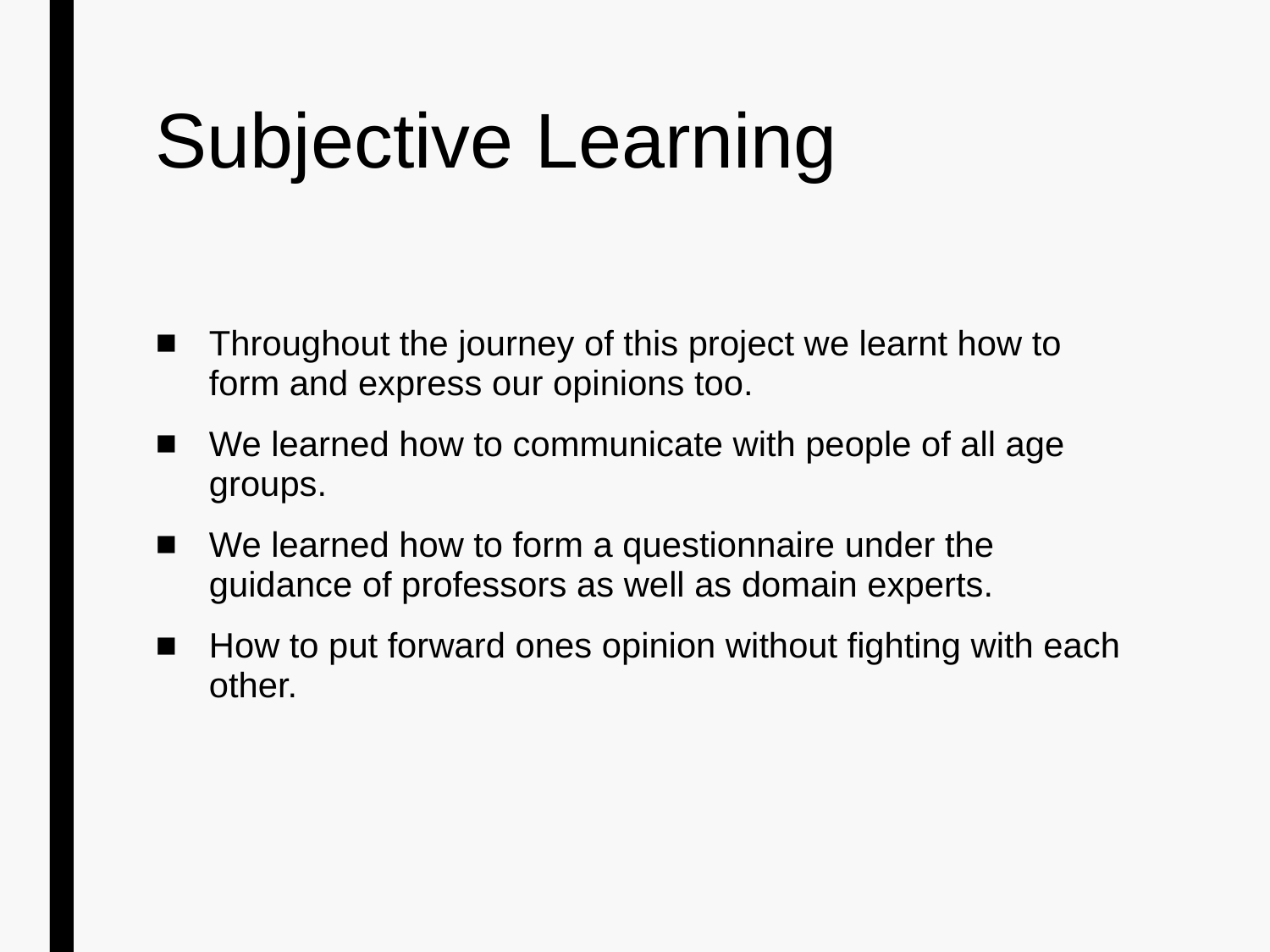

# Subjective Learning
Throughout the journey of this project we learnt how to form and express our opinions too.
We learned how to communicate with people of all age groups.
We learned how to form a questionnaire under the guidance of professors as well as domain experts.
How to put forward ones opinion without fighting with each other.